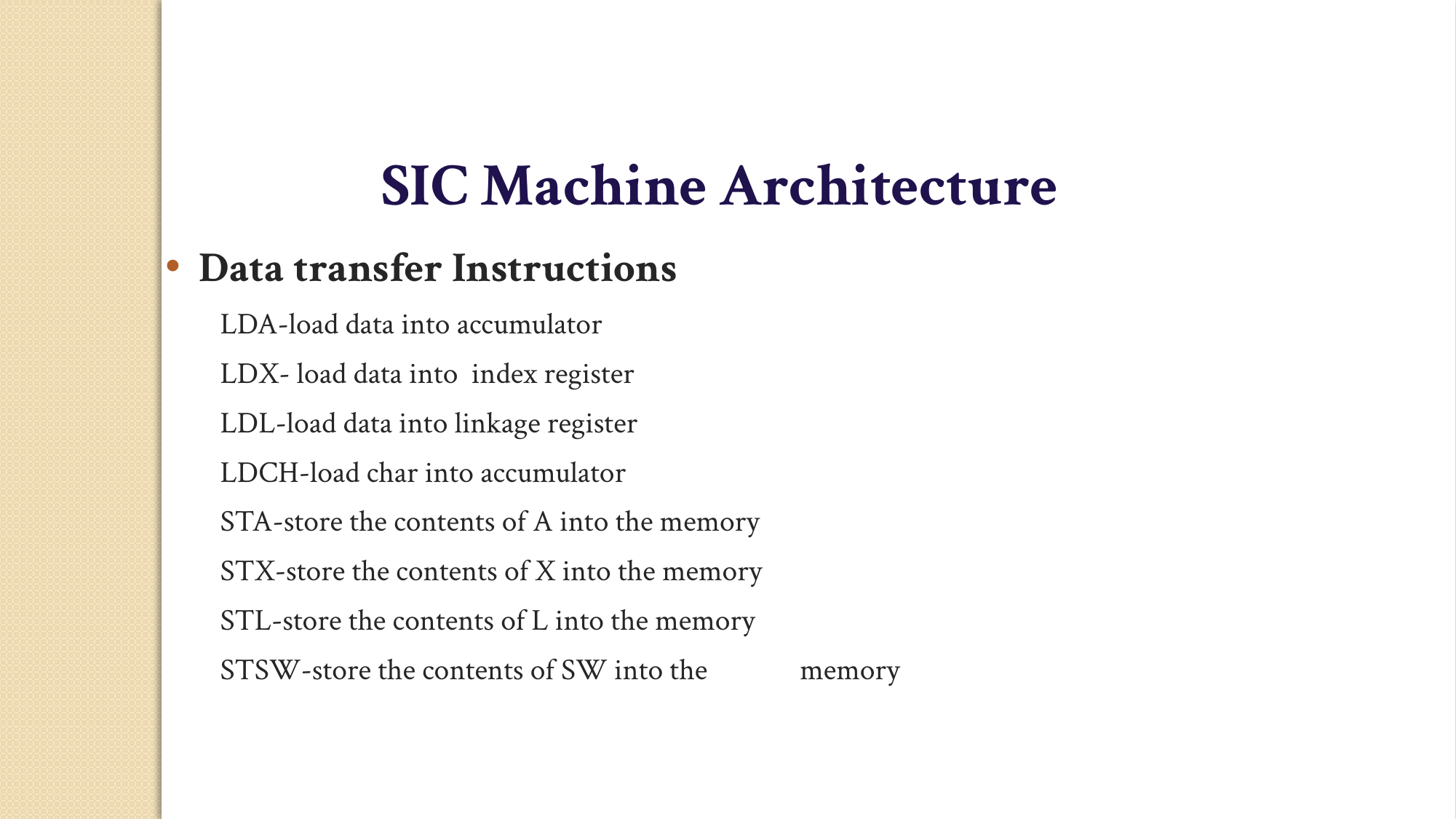

SIC Machine Architecture
Data transfer Instructions
LDA-load data into accumulator
LDX- load data into  index register
LDL-load data into linkage register
LDCH-load char into accumulator
STA-store the contents of A into the memory
STX-store the contents of X into the memory
STL-store the contents of L into the memory
STSW-store the contents of SW into the 	memory